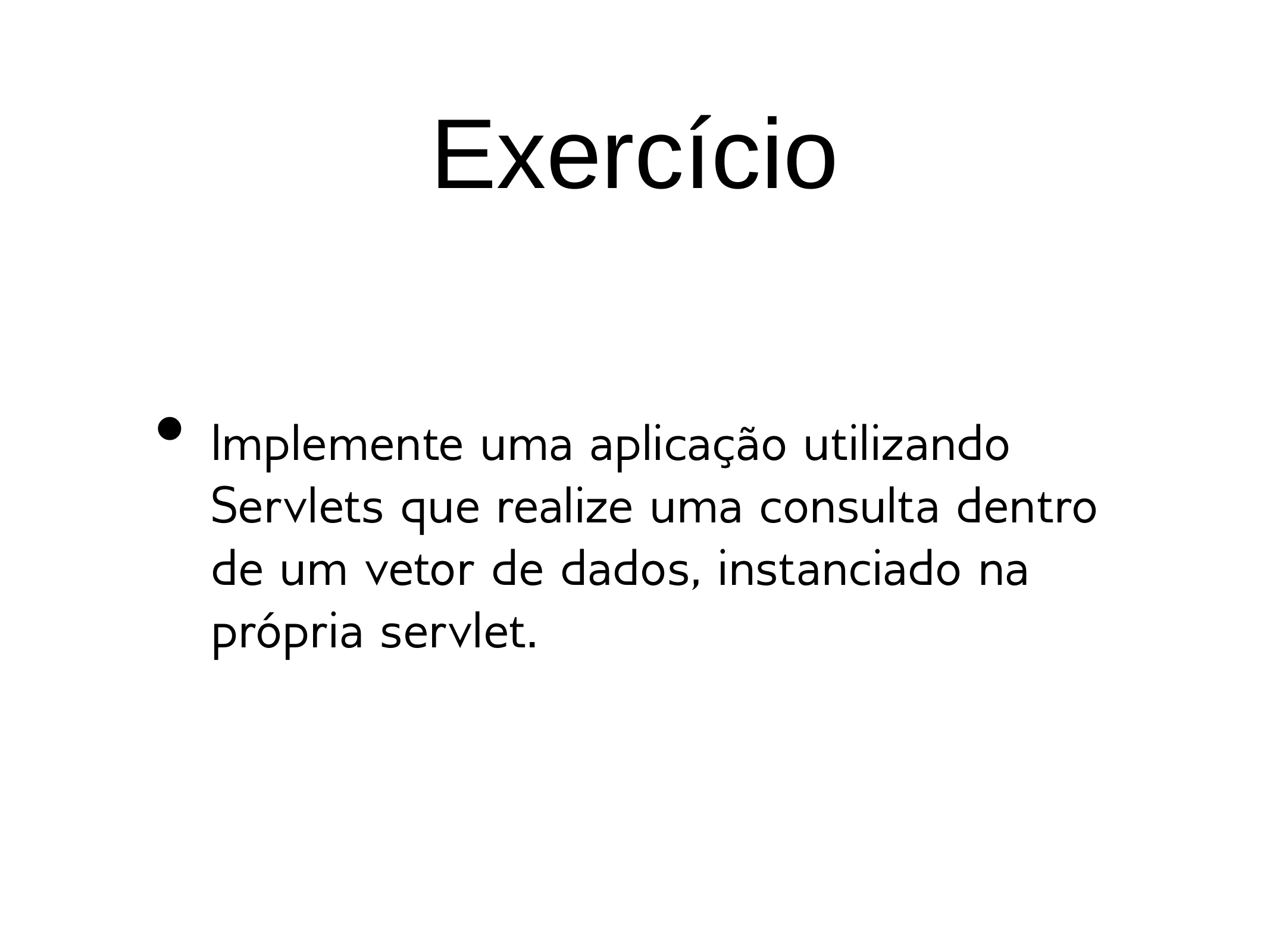

# Exercício
Implemente uma aplicação utilizando Servlets que realize uma consulta dentro de um vetor de dados, instanciado na própria servlet.
109